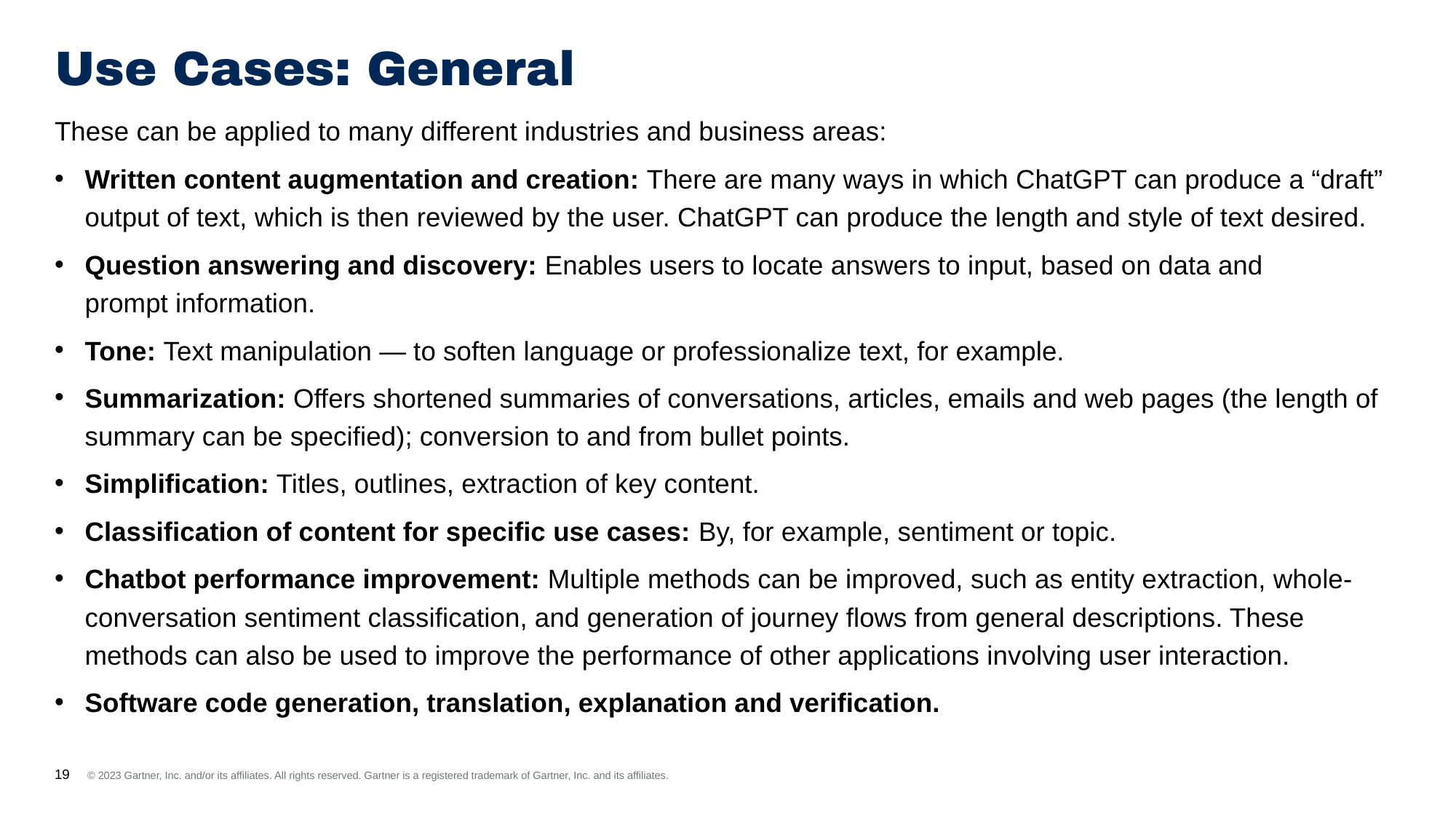

# Use Cases: General
These can be applied to many different industries and business areas:
Written content augmentation and creation: There are many ways in which ChatGPT can produce a “draft” output of text, which is then reviewed by the user. ChatGPT can produce the length and style of text desired.
Question answering and discovery: Enables users to locate answers to input, based on data and
prompt information.
Tone: Text manipulation — to soften language or professionalize text, for example.
Summarization: Offers shortened summaries of conversations, articles, emails and web pages (the length of summary can be specified); conversion to and from bullet points.
Simplification: Titles, outlines, extraction of key content.
Classification of content for specific use cases: By, for example, sentiment or topic.
Chatbot performance improvement: Multiple methods can be improved, such as entity extraction, whole-conversation sentiment classification, and generation of journey flows from general descriptions. These methods can also be used to improve the performance of other applications involving user interaction.
Software code generation, translation, explanation and verification.